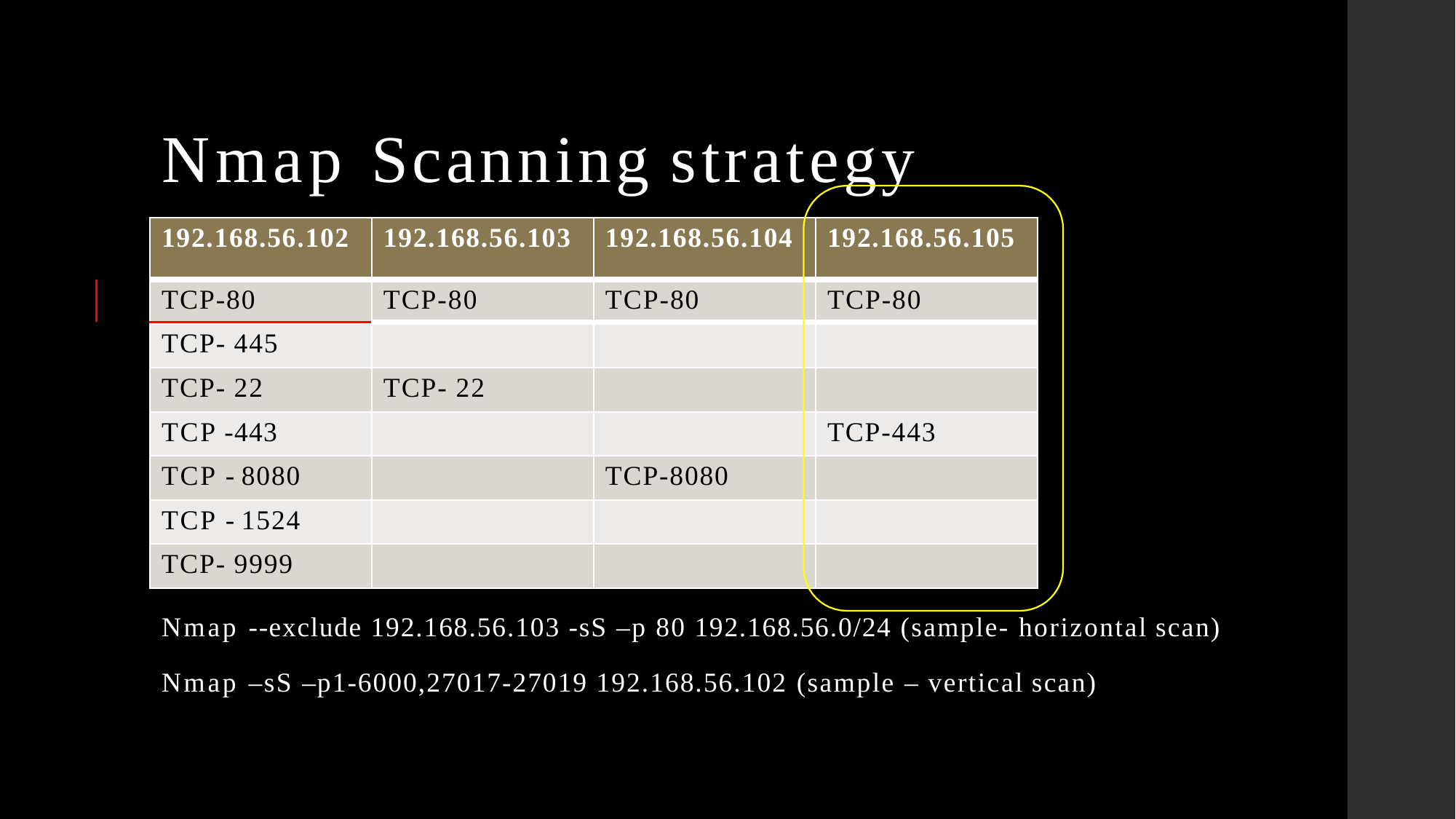

# Nmap Scanning strategy

|  | 192.168.56.102 | 192.168.56.103 | 192.168.56.104 | 192.168.56.105 |  |
| --- | --- | --- | --- | --- | --- |
|  | TCP-80 | TCP-80 | TCP-80 | TCP-80 |  |
|  | TCP- 445 |  |  |  |  |
|  | TCP- 22 | TCP- 22 |  |  |  |
|  | TCP -443 |  |  | TCP-443 |  |
|  | TCP - 8080 |  | TCP-8080 |  |  |
|  | TCP - 1524 |  |  |  |  |
|  | TCP- 9999 |  |  |  |  |
Nmap --exclude 192.168.56.103 -sS –p 80 192.168.56.0/24 (sample- horizontal scan)
Nmap –sS –p1-6000,27017-27019 192.168.56.102 (sample – vertical scan)